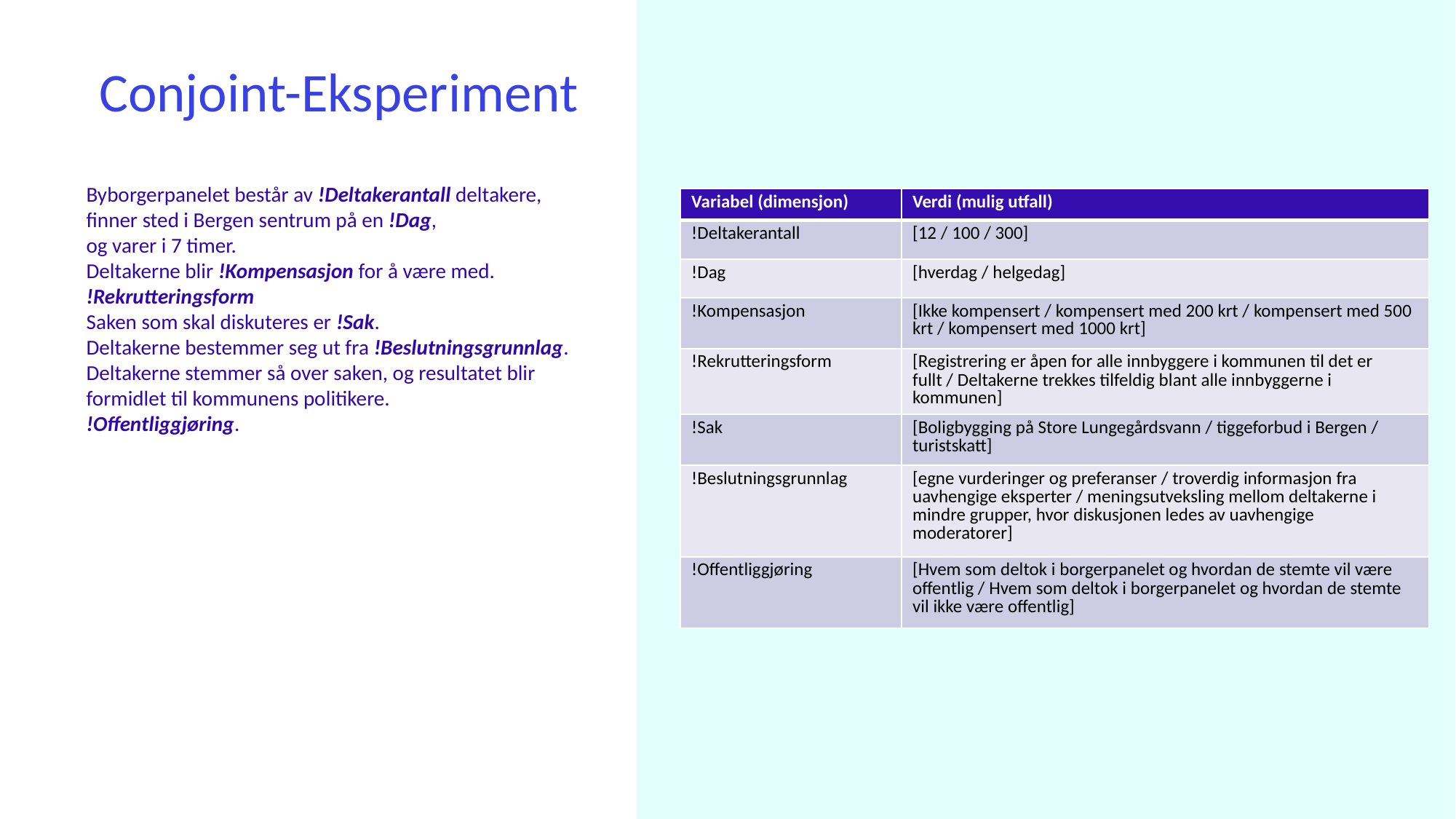

# Conjoint-Eksperiment
Byborgerpanelet består av !Deltakerantall deltakere,
finner sted i Bergen sentrum på en !Dag,
og varer i 7 timer.
Deltakerne blir !Kompensasjon for å være med.
!Rekrutteringsform
Saken som skal diskuteres er !Sak.
Deltakerne bestemmer seg ut fra !Beslutningsgrunnlag.
Deltakerne stemmer så over saken, og resultatet blir formidlet til kommunens politikere.
!Offentliggjøring.
| Variabel (dimensjon) | Verdi (mulig utfall) |
| --- | --- |
| !Deltakerantall | [12 / 100 / 300] |
| !Dag | [hverdag / helgedag] |
| !Kompensasjon | [Ikke kompensert / kompensert med 200 krt / kompensert med 500 krt / kompensert med 1000 krt] |
| !Rekrutteringsform | [Registrering er åpen for alle innbyggere i kommunen til det er fullt / Deltakerne trekkes tilfeldig blant alle innbyggerne i kommunen] |
| !Sak | [Boligbygging på Store Lungegårdsvann / tiggeforbud i Bergen / turistskatt] |
| !Beslutningsgrunnlag | [egne vurderinger og preferanser / troverdig informasjon fra uavhengige eksperter / meningsutveksling mellom deltakerne i mindre grupper, hvor diskusjonen ledes av uavhengige moderatorer] |
| !Offentliggjøring | [Hvem som deltok i borgerpanelet og hvordan de stemte vil være offentlig / Hvem som deltok i borgerpanelet og hvordan de stemte vil ikke være offentlig] |